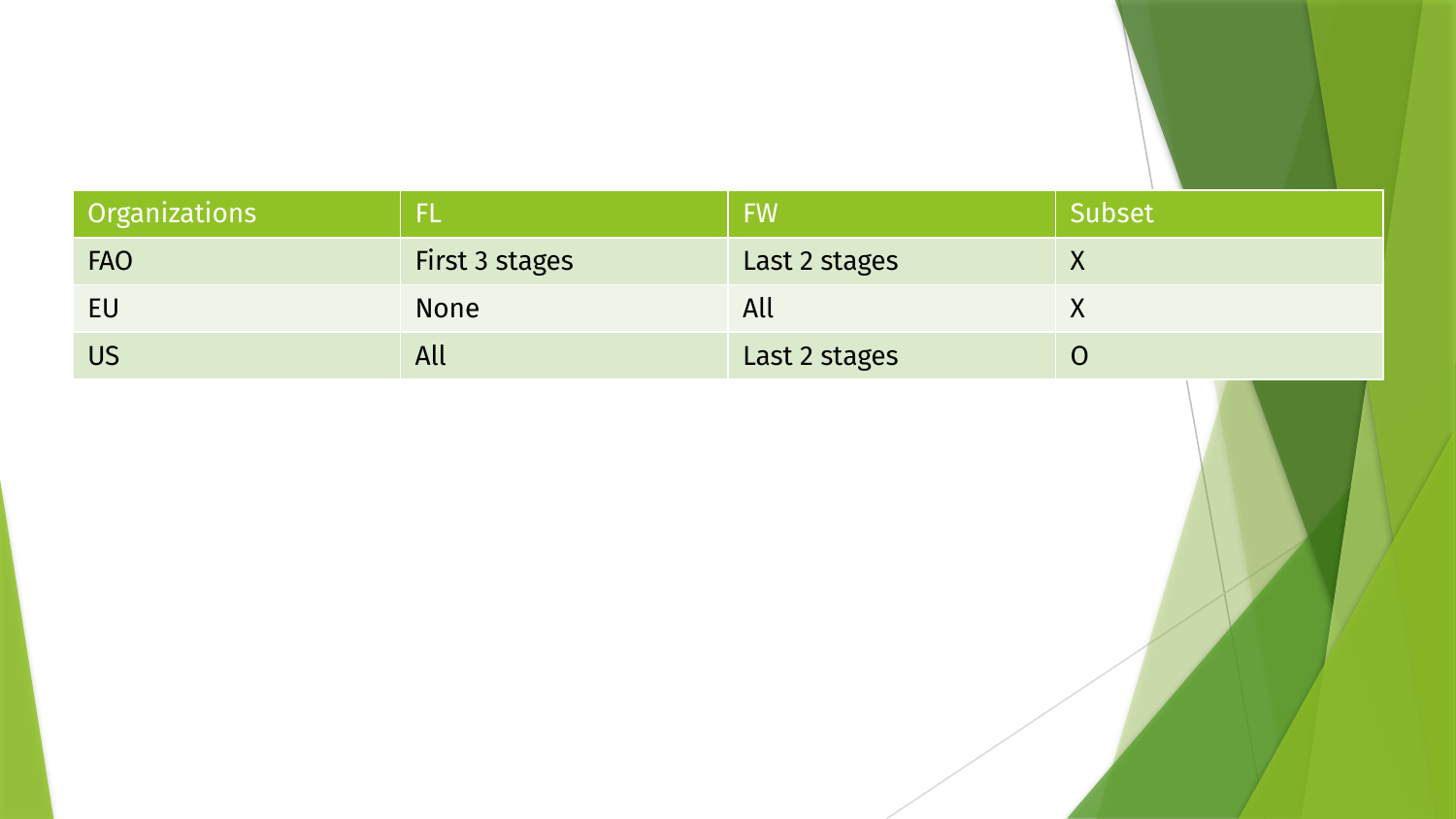

| Organizations | FL | FW | Subset |
| --- | --- | --- | --- |
| FAO | First 3 stages | Last 2 stages | X |
| EU | None | All | X |
| US | All | Last 2 stages | O |